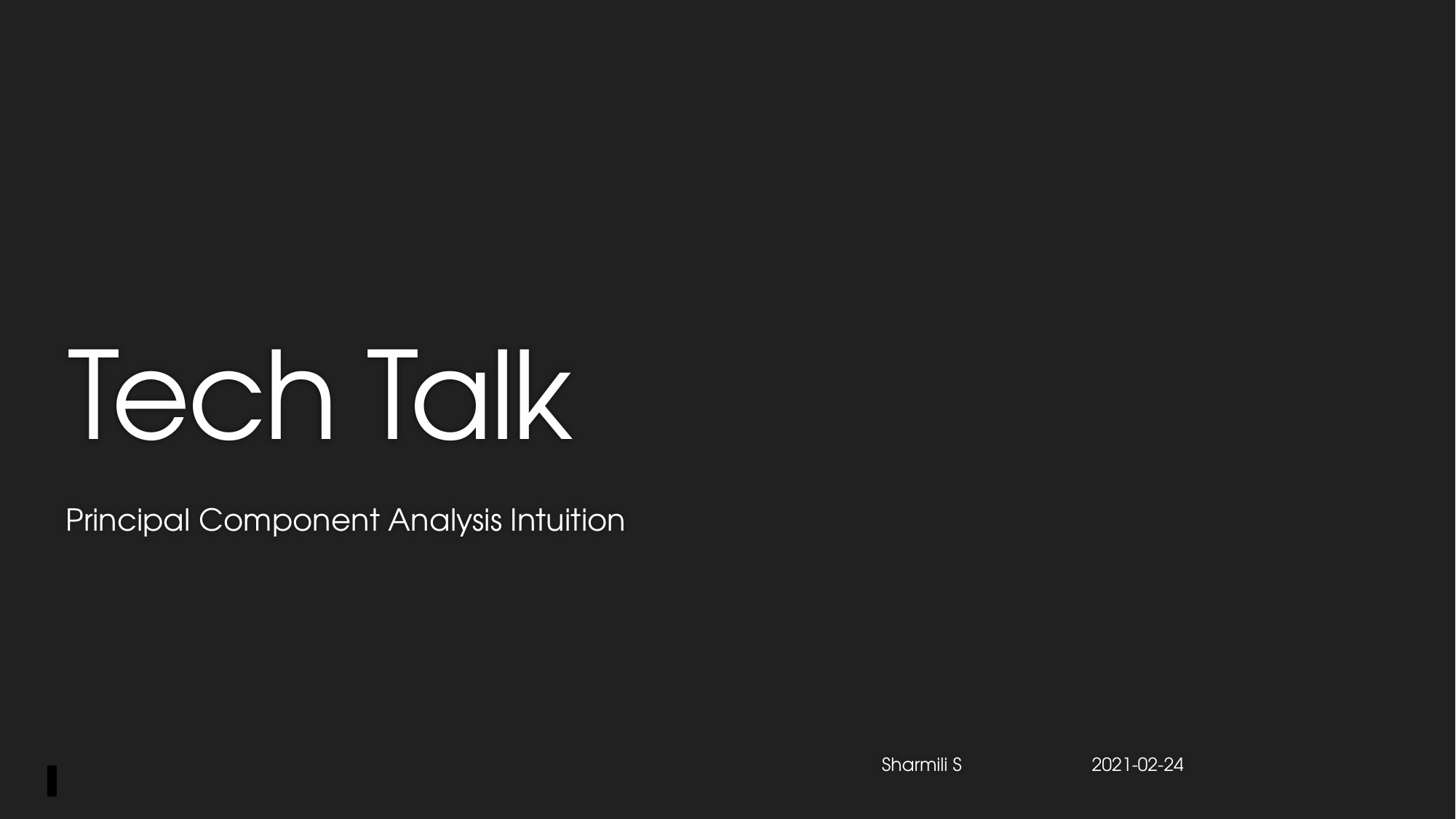

# Tech Talk
Principal Component Analysis Intuition
Sharmili S
2021-02-24